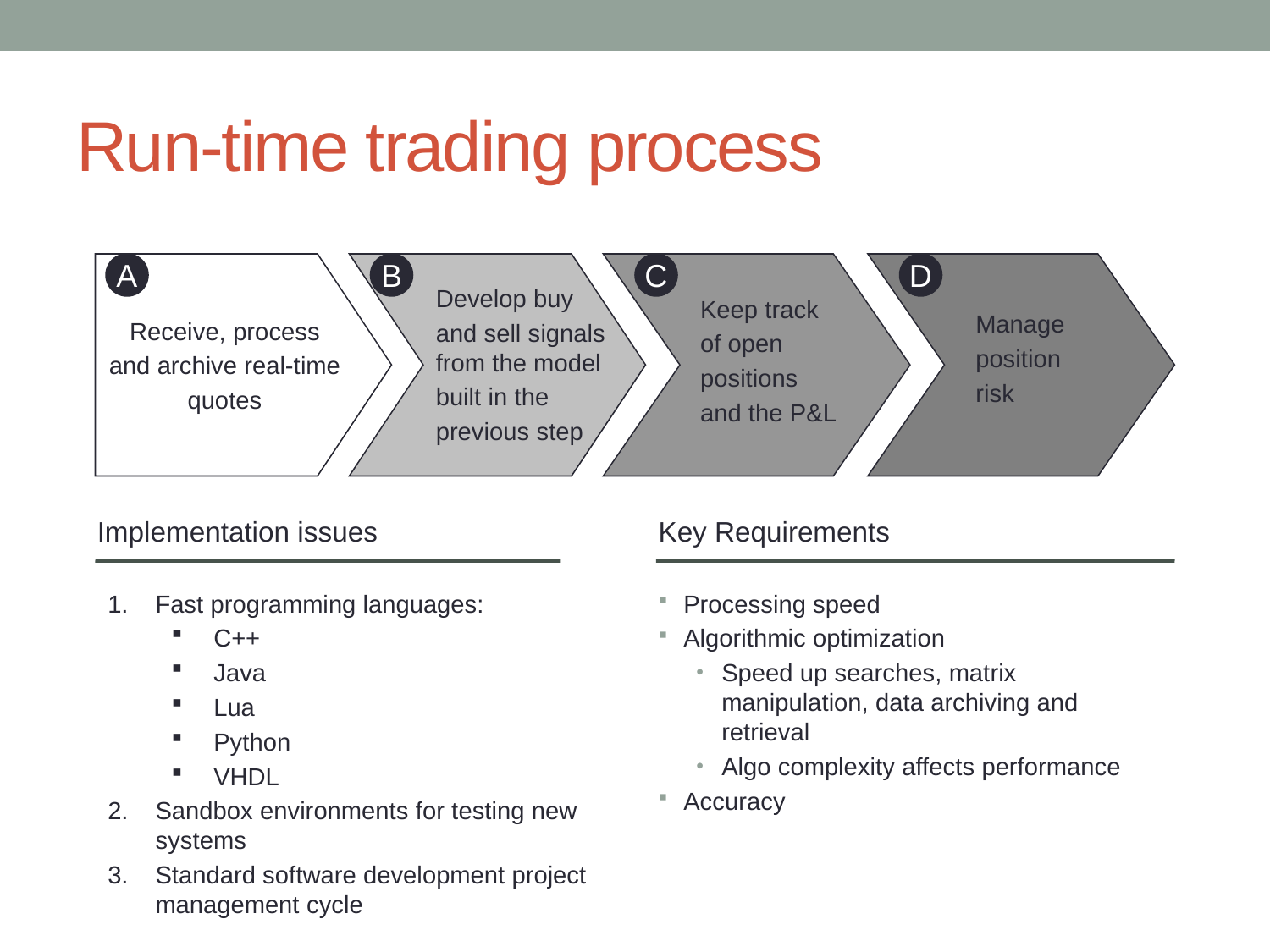

# Run-time trading process

Receive, process
and archive real-time
quotes
A

B

C

D
Develop buy
and sell signals from the model
built in the
previous step
Keep track
of open
positions
and the P&L
Manage
position
risk
Implementation issues
Key Requirements

Fast programming languages:
C++
Java
Lua
Python
VHDL
Sandbox environments for testing new systems
Standard software development project management cycle

Processing speed
Algorithmic optimization
Speed up searches, matrix manipulation, data archiving and retrieval
Algo complexity affects performance
Accuracy